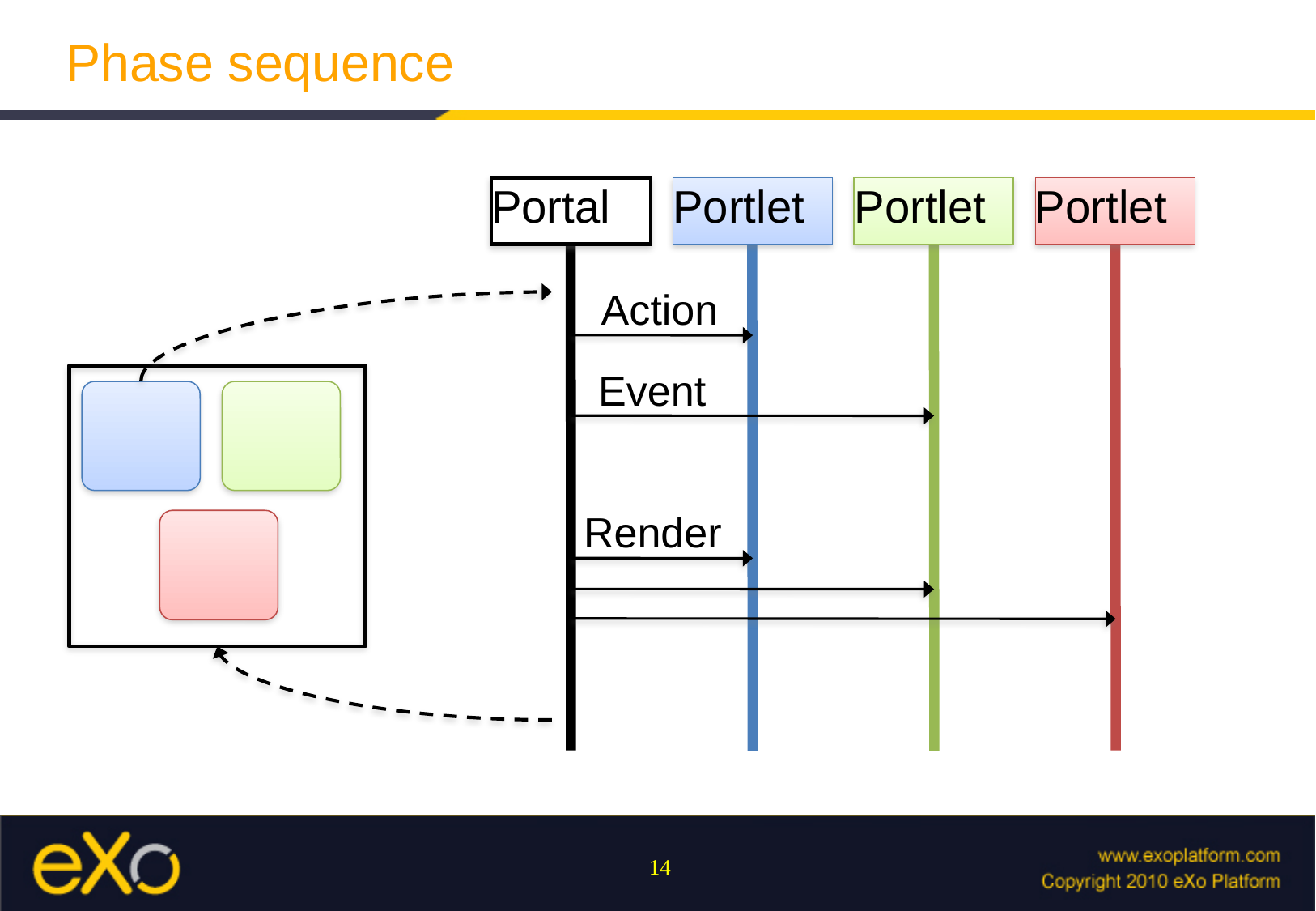

# Phase sequence

Portal

Portlet

Portlet

Portlet

Action

Event

Render